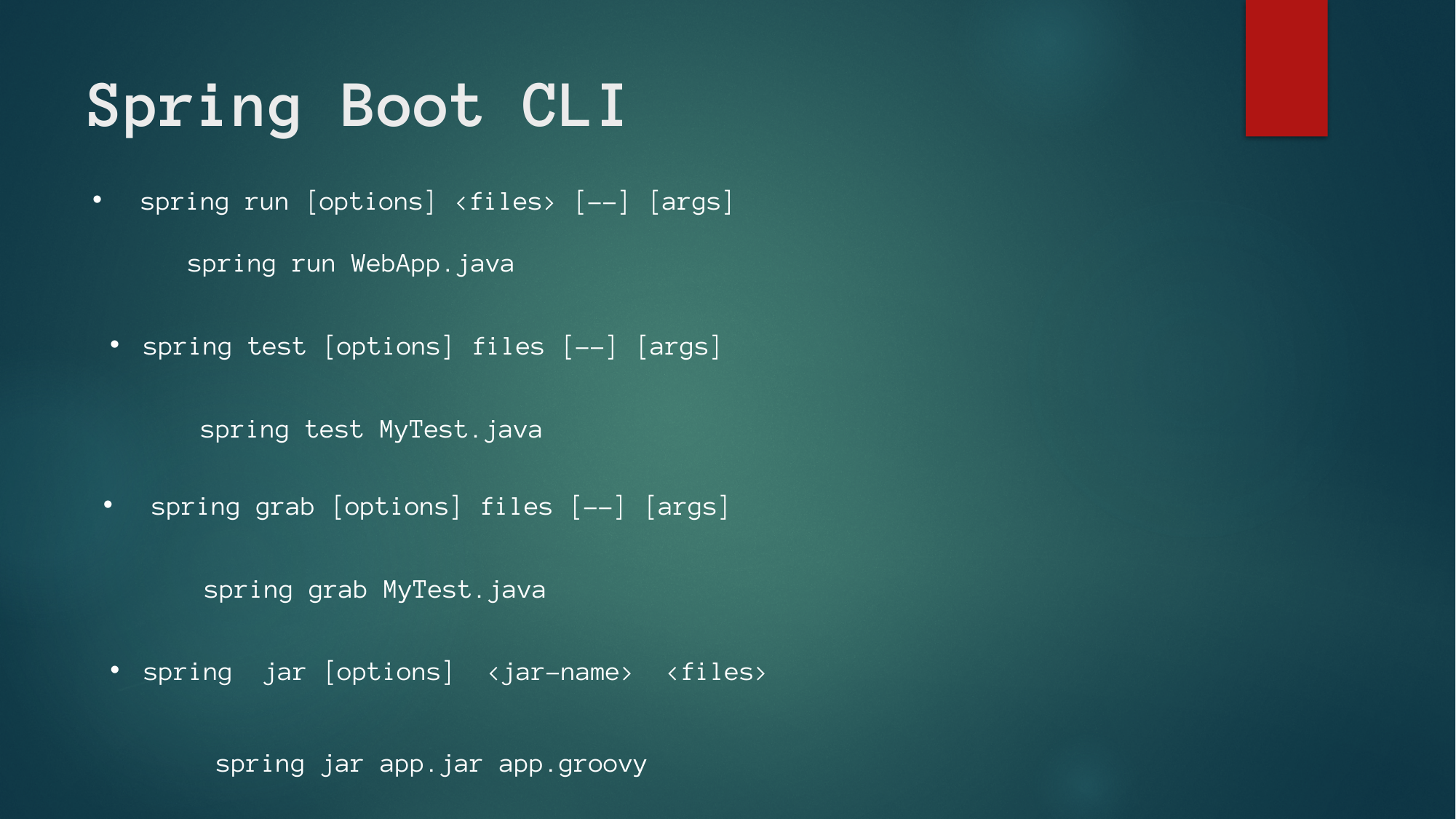

# Spring Boot CLI
 spring run [options] <files> [--] [args]
spring run WebApp.java
spring test [options] files [--] [args]
spring test MyTest.java
 spring grab [options] files [--] [args]
spring grab MyTest.java
spring  jar [options]  <jar-name>  <files>
spring jar app.jar app.groovy